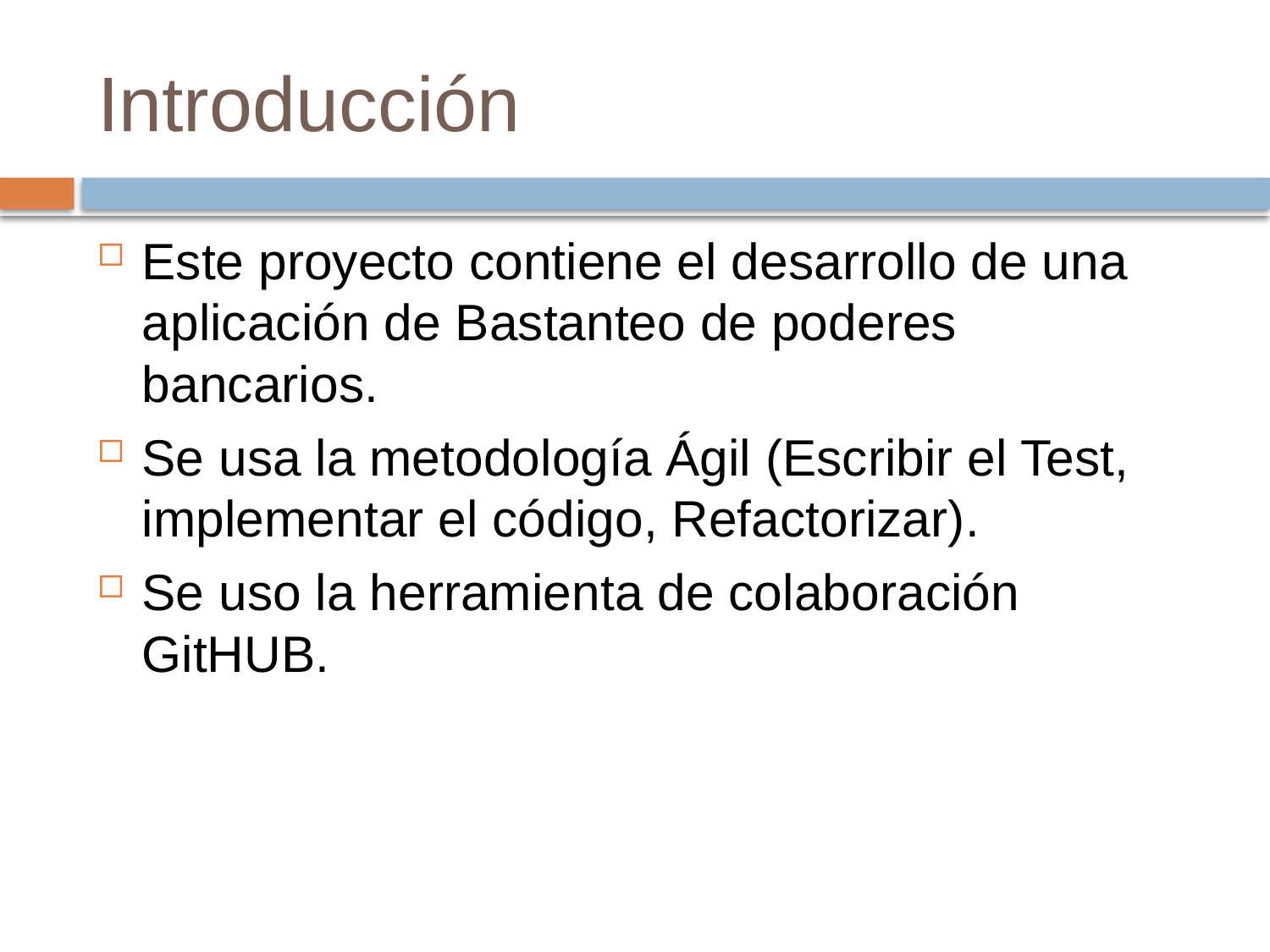

# Introducción
Este proyecto contiene el desarrollo de una aplicación de Bastanteo de poderes bancarios.
Se usa la metodología Ágil (Escribir el Test, implementar el código, Refactorizar).
Se uso la herramienta de colaboración GitHUB.